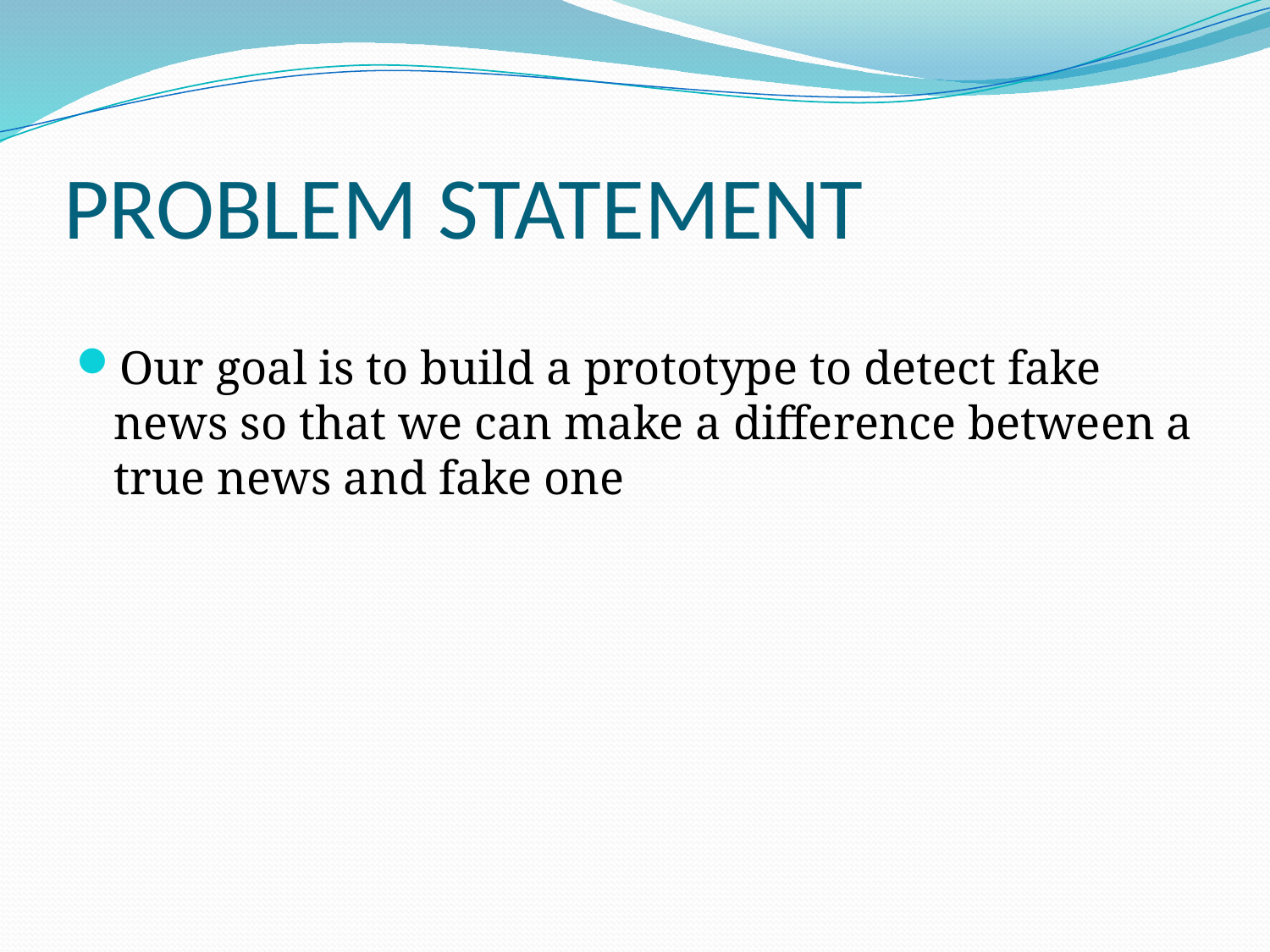

# PROBLEM STATEMENT

Our goal is to build a prototype to detect fake news so that we can make a difference between a true news and fake one